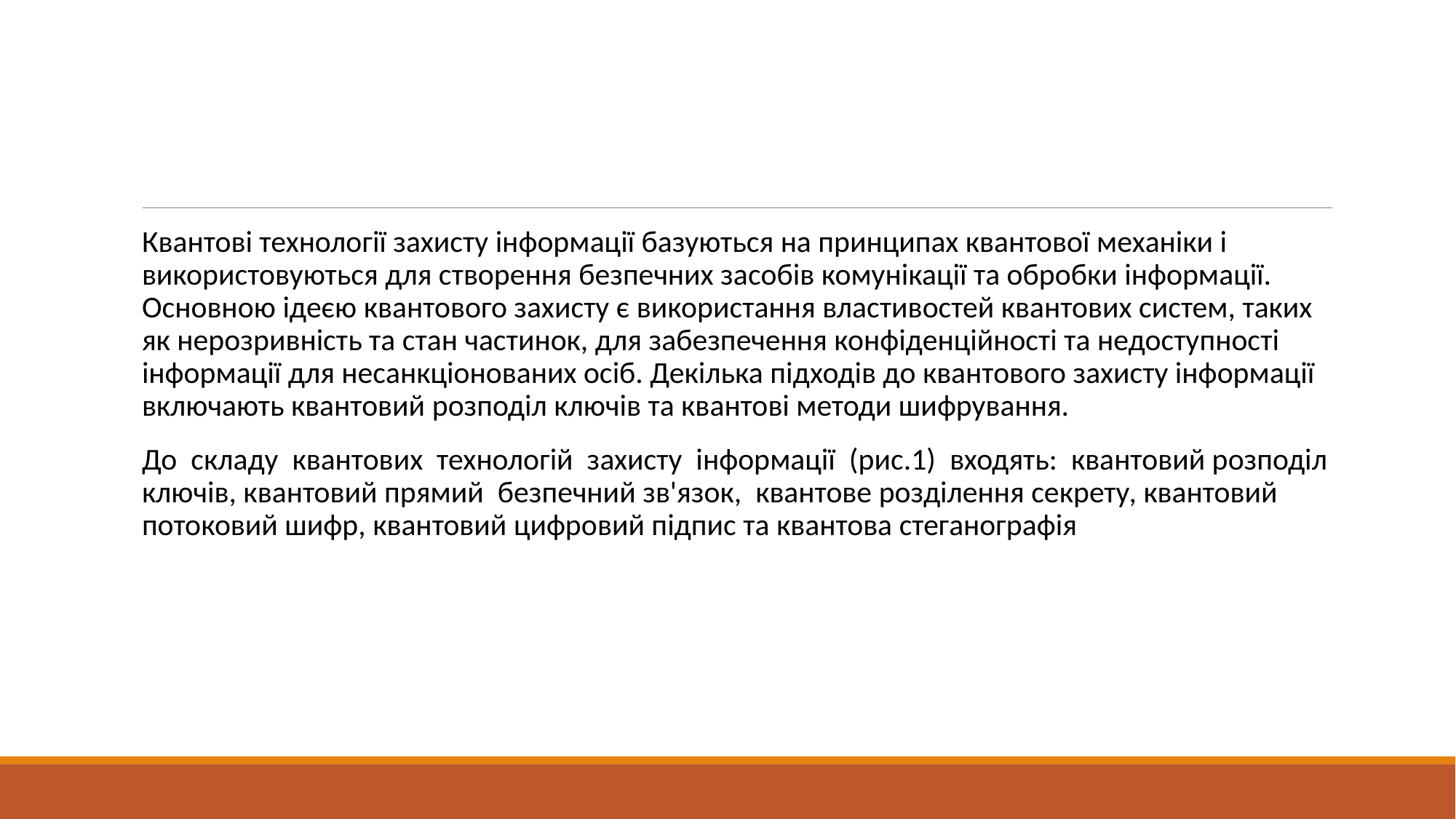

#
Квантові технології захисту інформації базуються на принципах квантової механіки і використовуються для створення безпечних засобів комунікації та обробки інформації. Основною ідеєю квантового захисту є використання властивостей квантових систем, таких як нерозривність та стан частинок, для забезпечення конфіденційності та недоступності інформації для несанкціонованих осіб. Декілька підходів до квантового захисту інформації включають квантовий розподіл ключів та квантові методи шифрування.
До  складу  квантових  технологій  захисту  інформації  (рис.1)  входять:  квантовий розподіл ключів, квантовий прямий  безпечний зв'язок,  квантове розділення секрету, квантовий потоковий шифр, квантовий цифровий підпис та квантова стеганографія